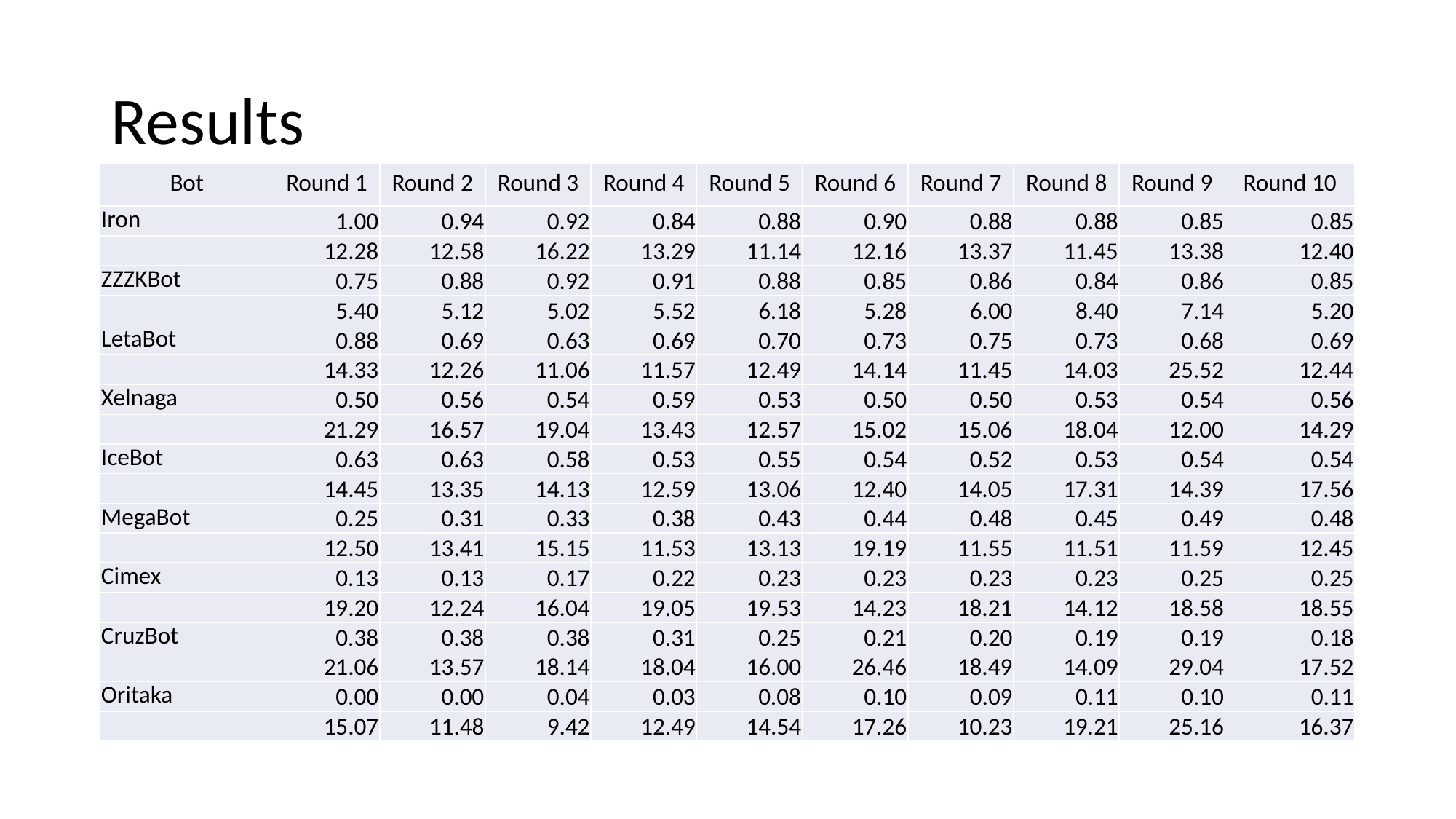

# Results
| Bot | Round 1 | Round 2 | Round 3 | Round 4 | Round 5 | Round 6 | Round 7 | Round 8 | Round 9 | Round 10 |
| --- | --- | --- | --- | --- | --- | --- | --- | --- | --- | --- |
| Iron | 1.00 | 0.94 | 0.92 | 0.84 | 0.88 | 0.90 | 0.88 | 0.88 | 0.85 | 0.85 |
|  | 12.28 | 12.58 | 16.22 | 13.29 | 11.14 | 12.16 | 13.37 | 11.45 | 13.38 | 12.40 |
| ZZZKBot | 0.75 | 0.88 | 0.92 | 0.91 | 0.88 | 0.85 | 0.86 | 0.84 | 0.86 | 0.85 |
|  | 5.40 | 5.12 | 5.02 | 5.52 | 6.18 | 5.28 | 6.00 | 8.40 | 7.14 | 5.20 |
| LetaBot | 0.88 | 0.69 | 0.63 | 0.69 | 0.70 | 0.73 | 0.75 | 0.73 | 0.68 | 0.69 |
|  | 14.33 | 12.26 | 11.06 | 11.57 | 12.49 | 14.14 | 11.45 | 14.03 | 25.52 | 12.44 |
| Xelnaga | 0.50 | 0.56 | 0.54 | 0.59 | 0.53 | 0.50 | 0.50 | 0.53 | 0.54 | 0.56 |
|  | 21.29 | 16.57 | 19.04 | 13.43 | 12.57 | 15.02 | 15.06 | 18.04 | 12.00 | 14.29 |
| IceBot | 0.63 | 0.63 | 0.58 | 0.53 | 0.55 | 0.54 | 0.52 | 0.53 | 0.54 | 0.54 |
|  | 14.45 | 13.35 | 14.13 | 12.59 | 13.06 | 12.40 | 14.05 | 17.31 | 14.39 | 17.56 |
| MegaBot | 0.25 | 0.31 | 0.33 | 0.38 | 0.43 | 0.44 | 0.48 | 0.45 | 0.49 | 0.48 |
|  | 12.50 | 13.41 | 15.15 | 11.53 | 13.13 | 19.19 | 11.55 | 11.51 | 11.59 | 12.45 |
| Cimex | 0.13 | 0.13 | 0.17 | 0.22 | 0.23 | 0.23 | 0.23 | 0.23 | 0.25 | 0.25 |
|  | 19.20 | 12.24 | 16.04 | 19.05 | 19.53 | 14.23 | 18.21 | 14.12 | 18.58 | 18.55 |
| CruzBot | 0.38 | 0.38 | 0.38 | 0.31 | 0.25 | 0.21 | 0.20 | 0.19 | 0.19 | 0.18 |
|  | 21.06 | 13.57 | 18.14 | 18.04 | 16.00 | 26.46 | 18.49 | 14.09 | 29.04 | 17.52 |
| Oritaka | 0.00 | 0.00 | 0.04 | 0.03 | 0.08 | 0.10 | 0.09 | 0.11 | 0.10 | 0.11 |
|  | 15.07 | 11.48 | 9.42 | 12.49 | 14.54 | 17.26 | 10.23 | 19.21 | 25.16 | 16.37 |